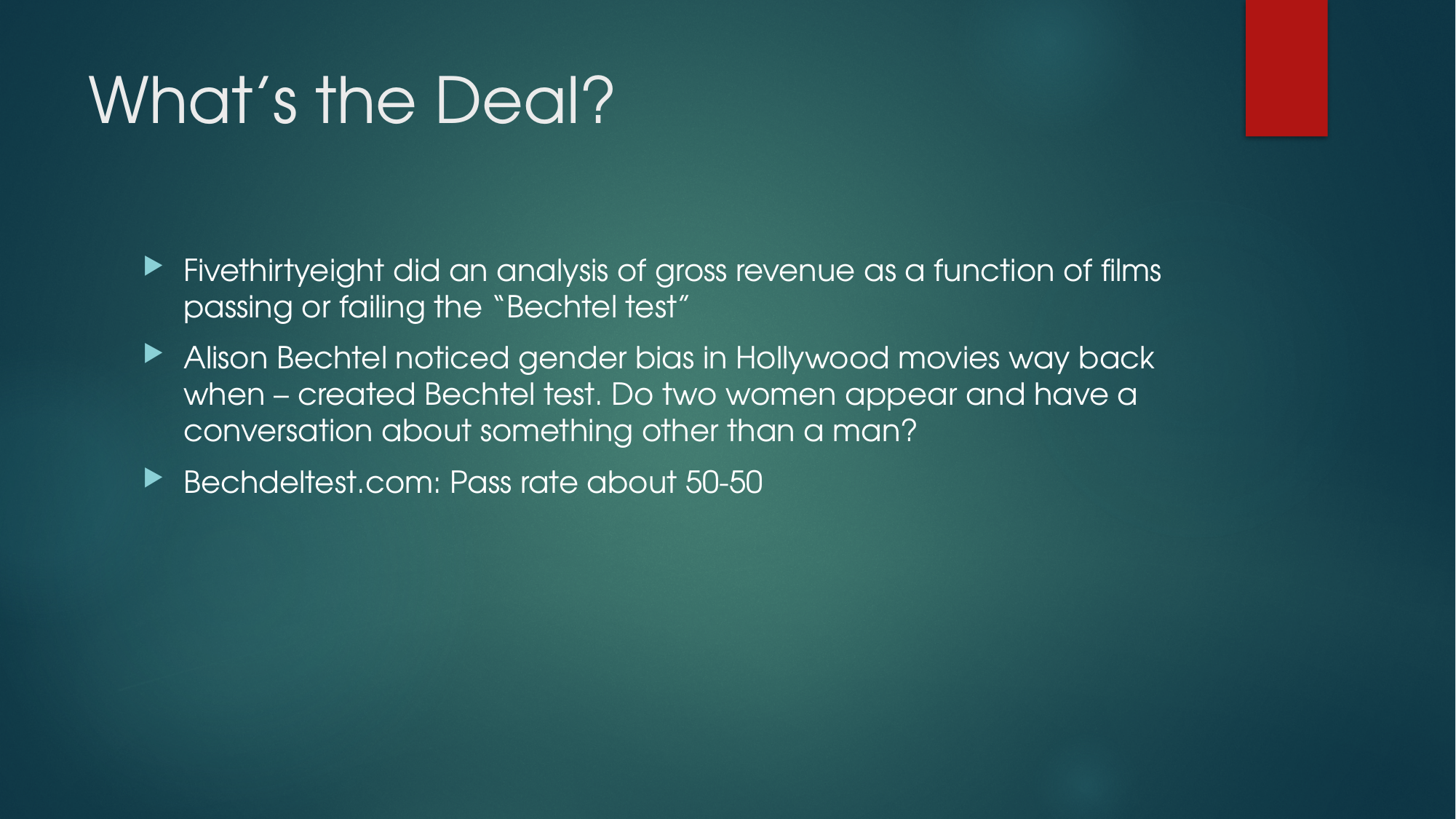

# What’s the Deal?
Fivethirtyeight did an analysis of gross revenue as a function of films passing or failing the “Bechtel test”
Alison Bechtel noticed gender bias in Hollywood movies way back when – created Bechtel test. Do two women appear and have a conversation about something other than a man?
Bechdeltest.com: Pass rate about 50-50